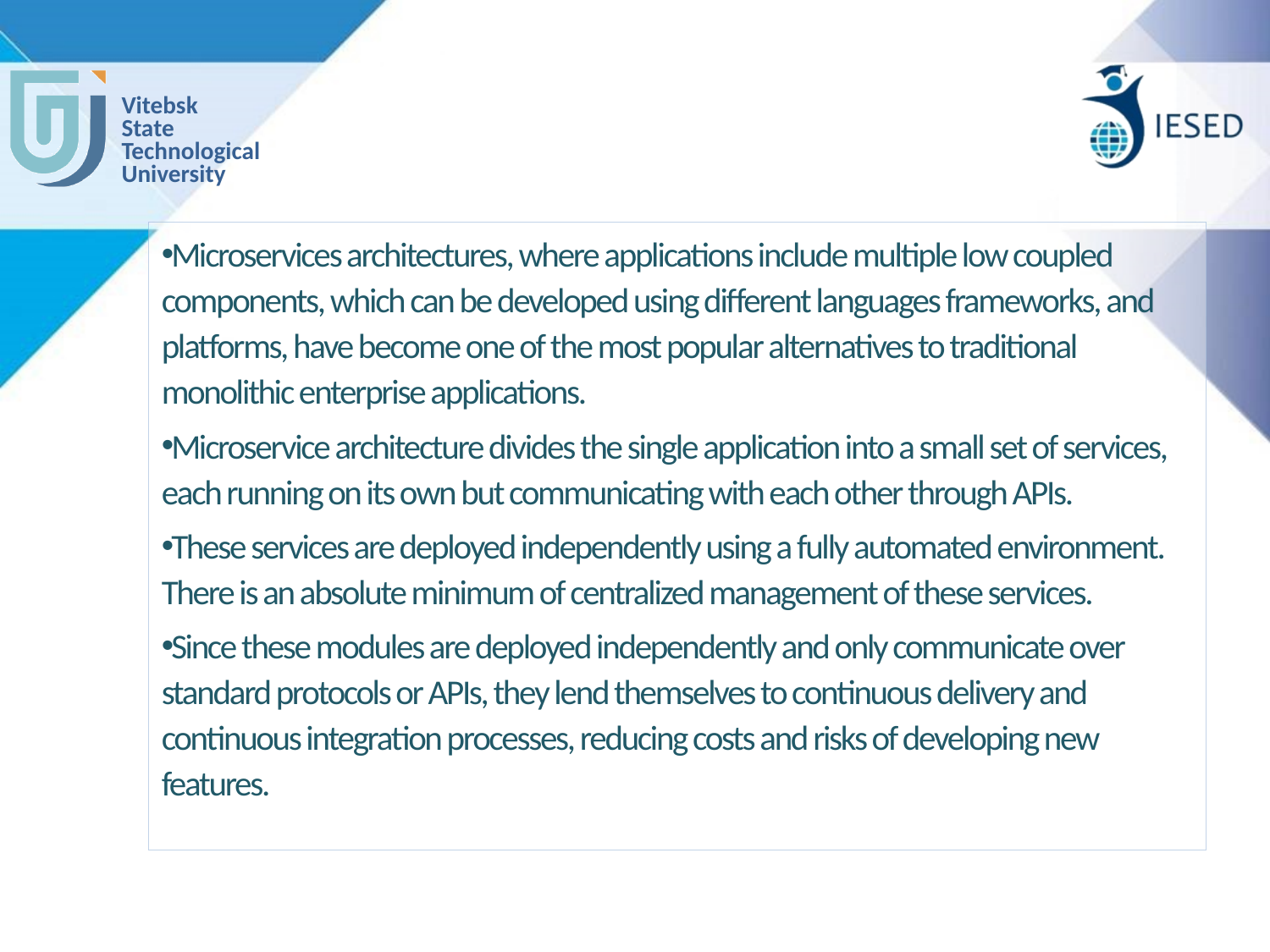

#
Microservices architectures, where applications include multiple low coupled components, which can be developed using different languages frameworks, and platforms, have become one of the most popular alternatives to traditional monolithic enterprise applications.
Microservice architecture divides the single application into a small set of services, each running on its own but communicating with each other through APIs.
These services are deployed independently using a fully automated environment. There is an absolute minimum of centralized management of these services.
Since these modules are deployed independently and only communicate over standard protocols or APIs, they lend themselves to continuous delivery and continuous integration processes, reducing costs and risks of developing new features.